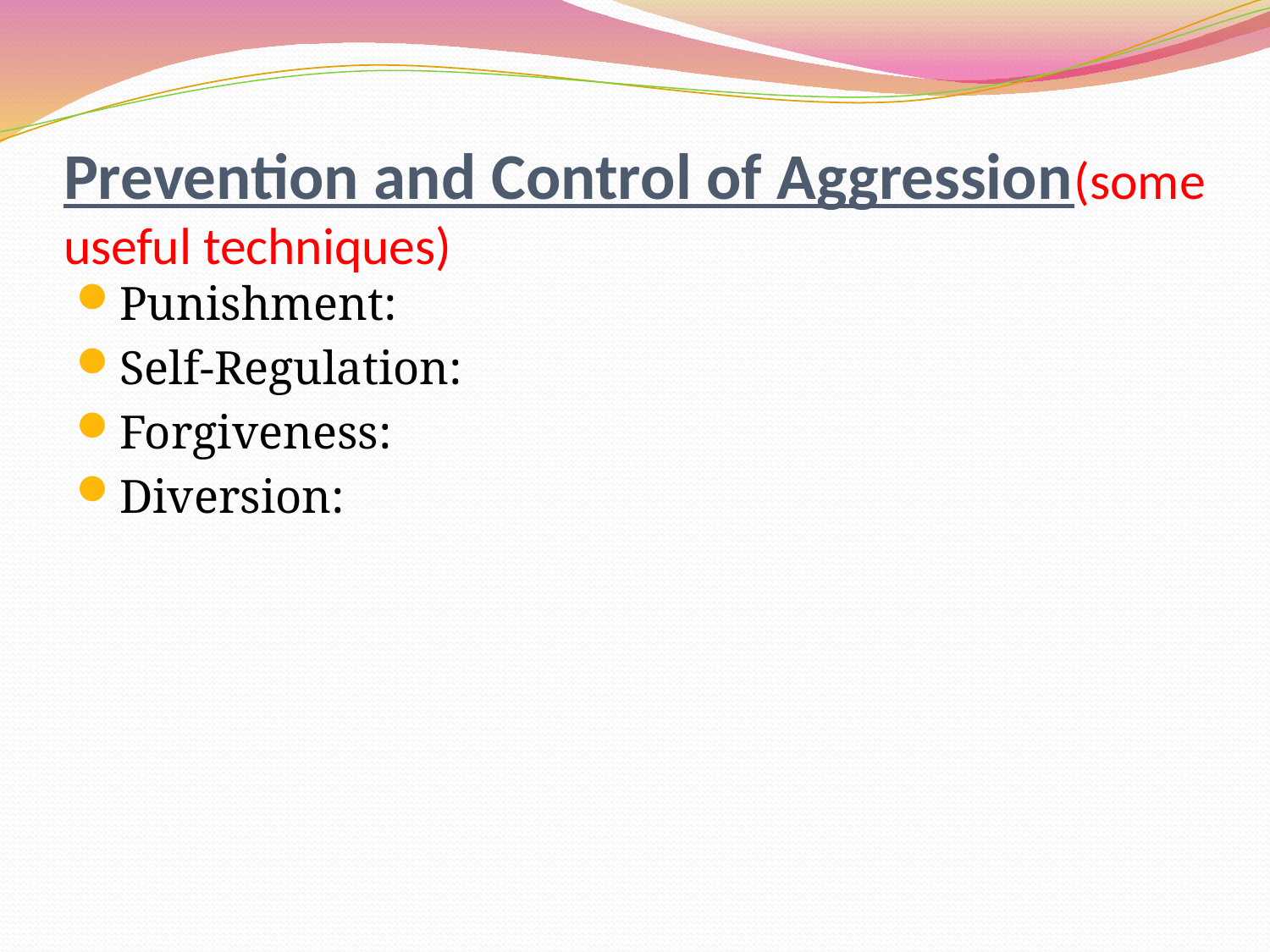

# Prevention and Control of Aggression(some useful techniques)
Punishment:
Self-Regulation:
Forgiveness:
Diversion: